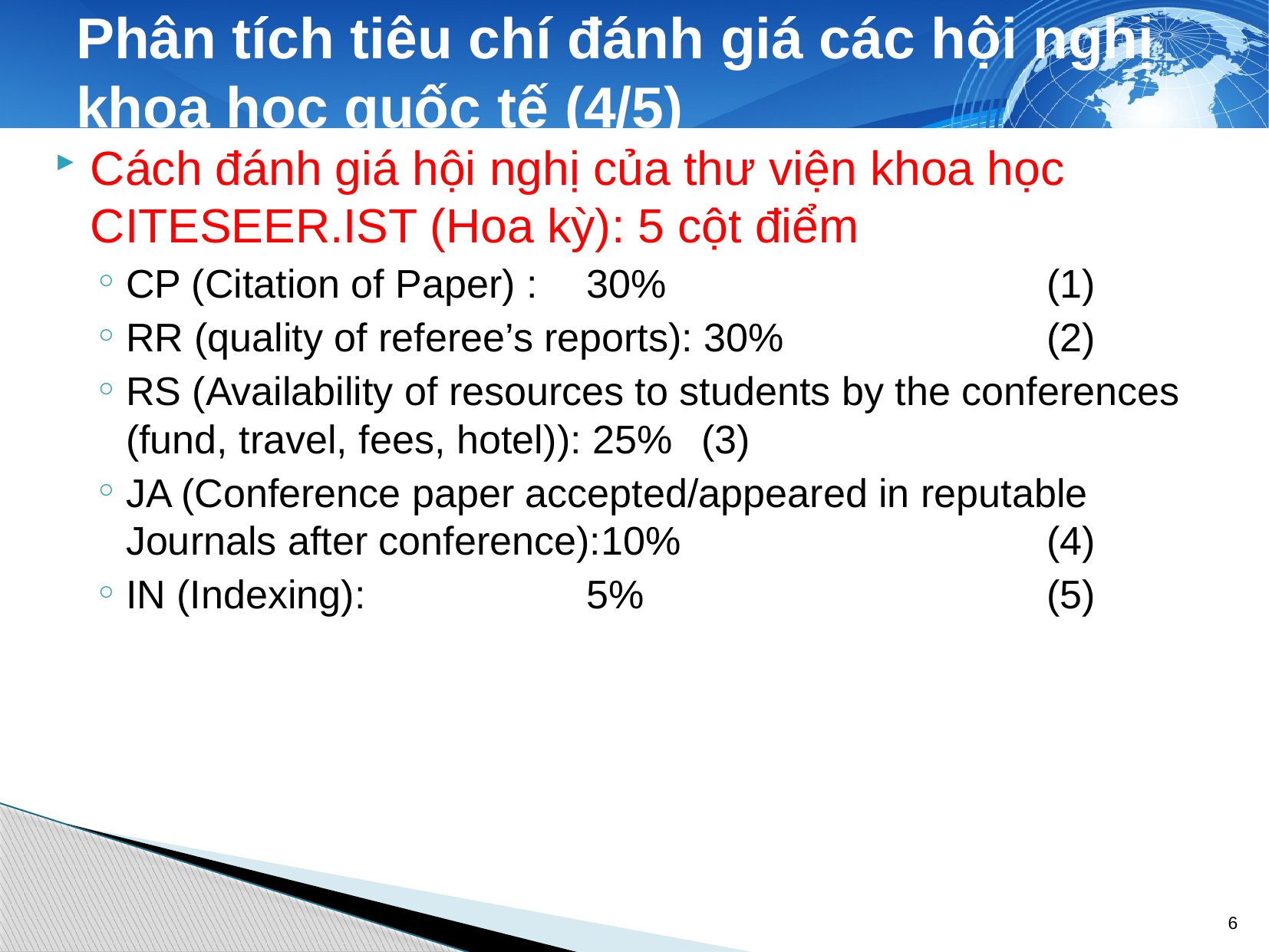

# Phân tích tiêu chí đánh giá các hội nghị khoa học quốc tế (4/5)
Cách đánh giá hội nghị của thư viện khoa học CITESEER.IST (Hoa kỳ): 5 cột điểm
CP (Citation of Paper) : 	30% 				(1)
RR (quality of referee’s reports): 30%			(2)
RS (Availability of resources to students by the conferences (fund, travel, fees, hotel)): 25% 	(3)
JA (Conference paper accepted/appeared in reputable Journals after conference):10%				(4)
IN (Indexing): 		5%				(5)

6